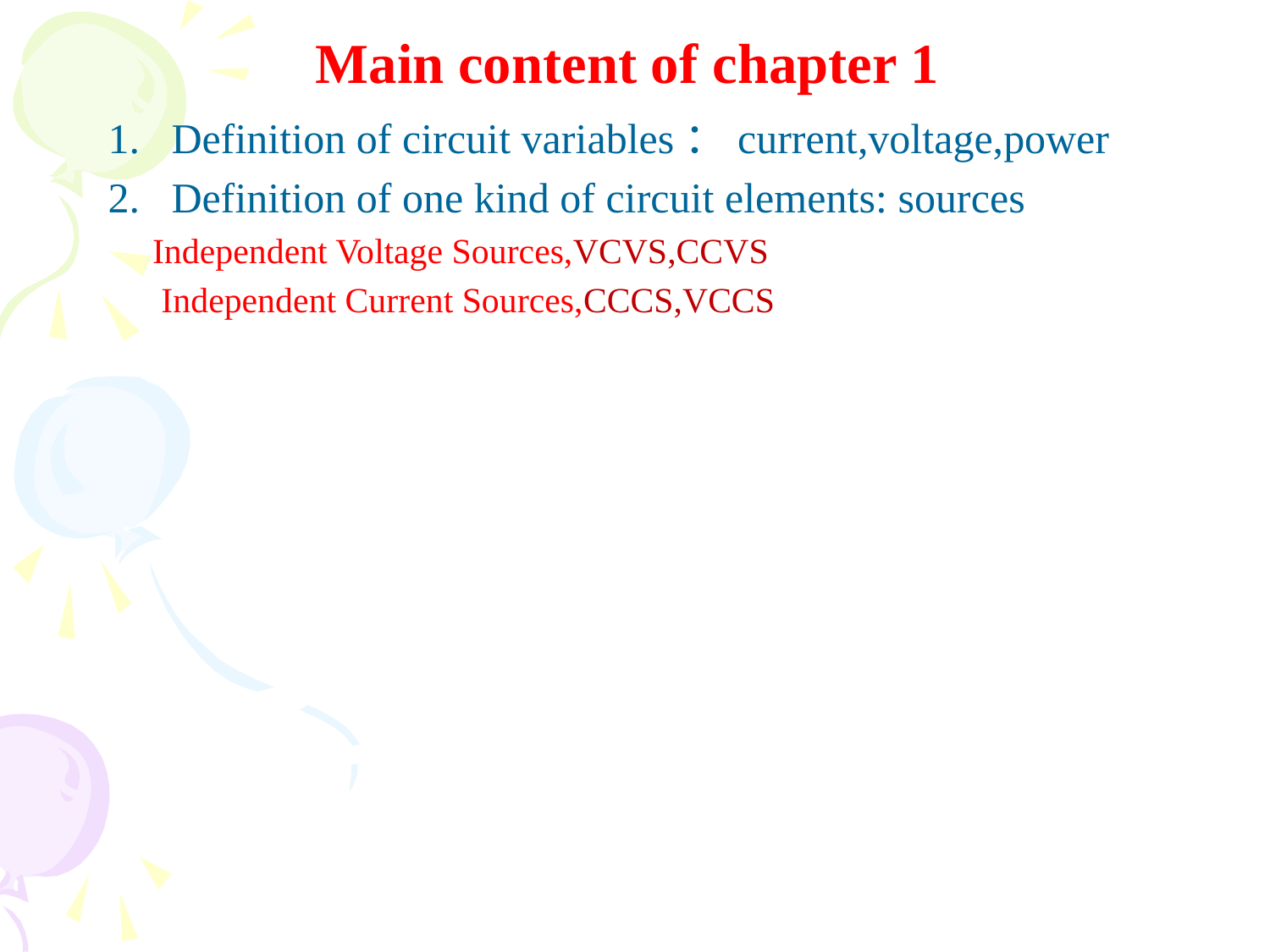

Main content of chapter 1
Definition of circuit variables：current,voltage,power
Definition of one kind of circuit elements: sources
     Independent Voltage Sources,VCVS,CCVS
      Independent Current Sources,CCCS,VCCS